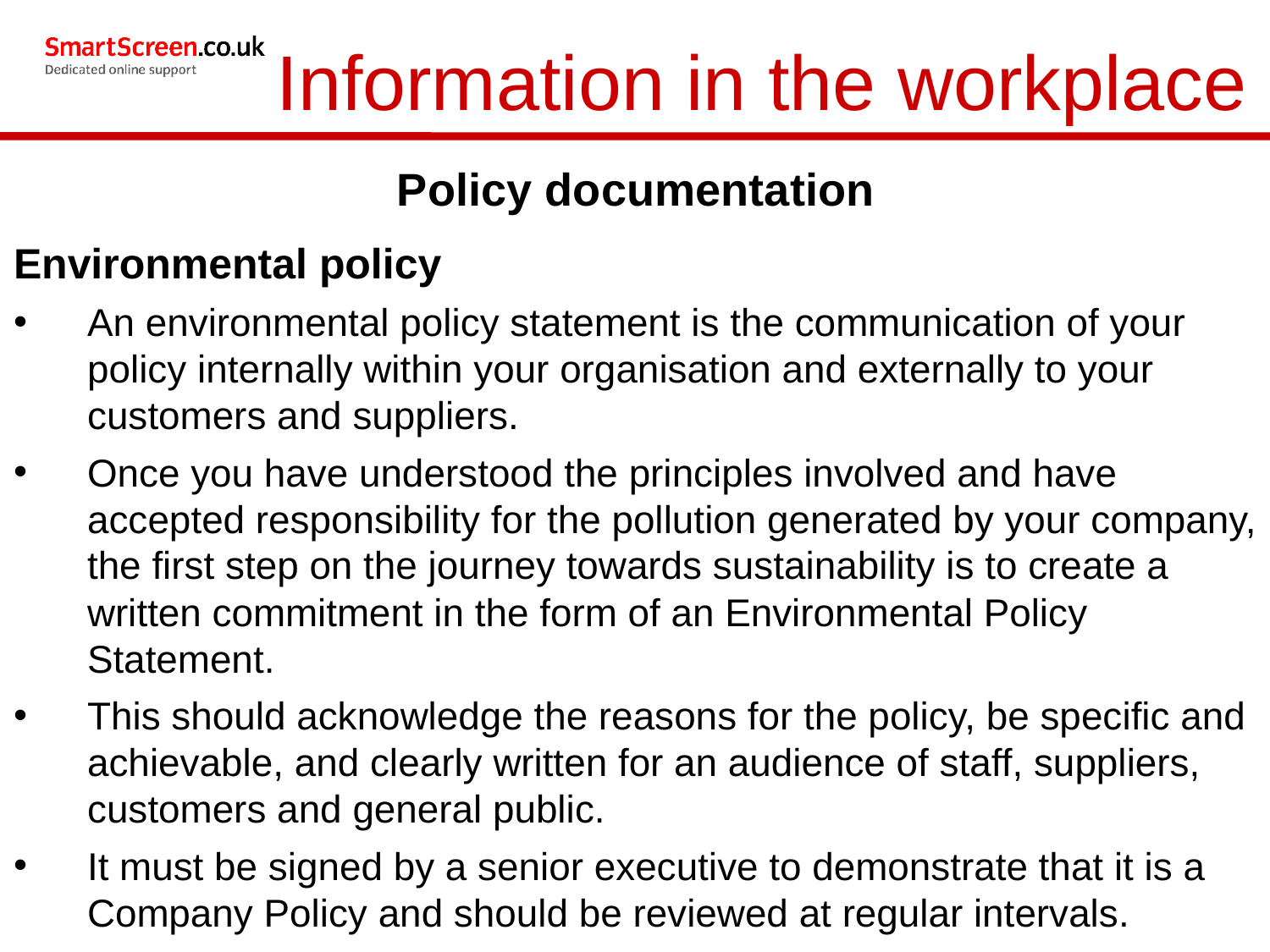

Information in the workplace

Policy documentation
Environmental policy
An environmental policy statement is the communication of your policy internally within your organisation and externally to your customers and suppliers.
Once you have understood the principles involved and have accepted responsibility for the pollution generated by your company, the first step on the journey towards sustainability is to create a written commitment in the form of an Environmental Policy Statement.
This should acknowledge the reasons for the policy, be specific and achievable, and clearly written for an audience of staff, suppliers, customers and general public.
It must be signed by a senior executive to demonstrate that it is a Company Policy and should be reviewed at regular intervals.